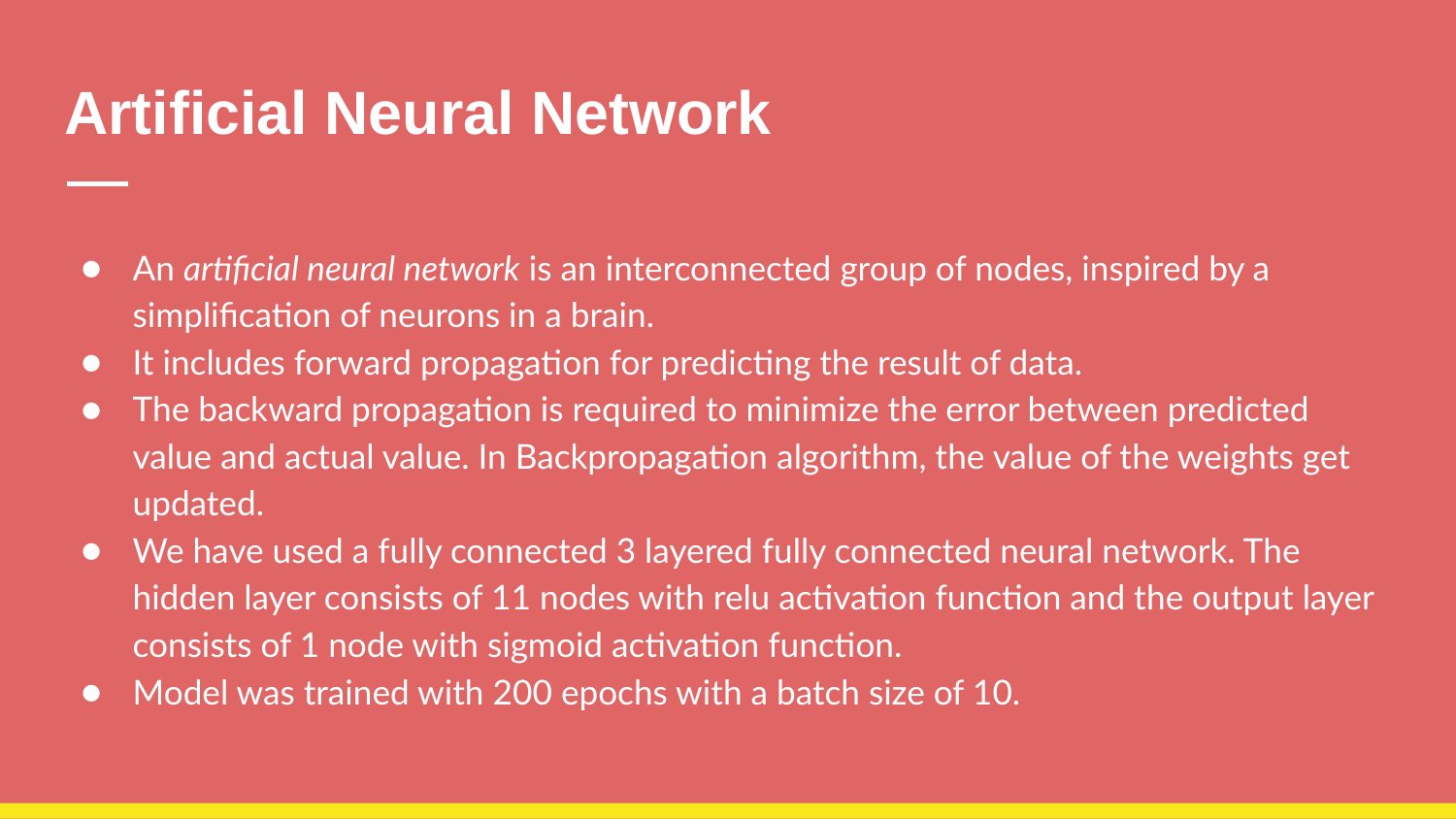

# Artificial Neural Network
An artificial neural network is an interconnected group of nodes, inspired by a simplification of neurons in a brain.
It includes forward propagation for predicting the result of data.
The backward propagation is required to minimize the error between predicted value and actual value. In Backpropagation algorithm, the value of the weights get updated.
We have used a fully connected 3 layered fully connected neural network. The hidden layer consists of 11 nodes with relu activation function and the output layer consists of 1 node with sigmoid activation function.
Model was trained with 200 epochs with a batch size of 10.